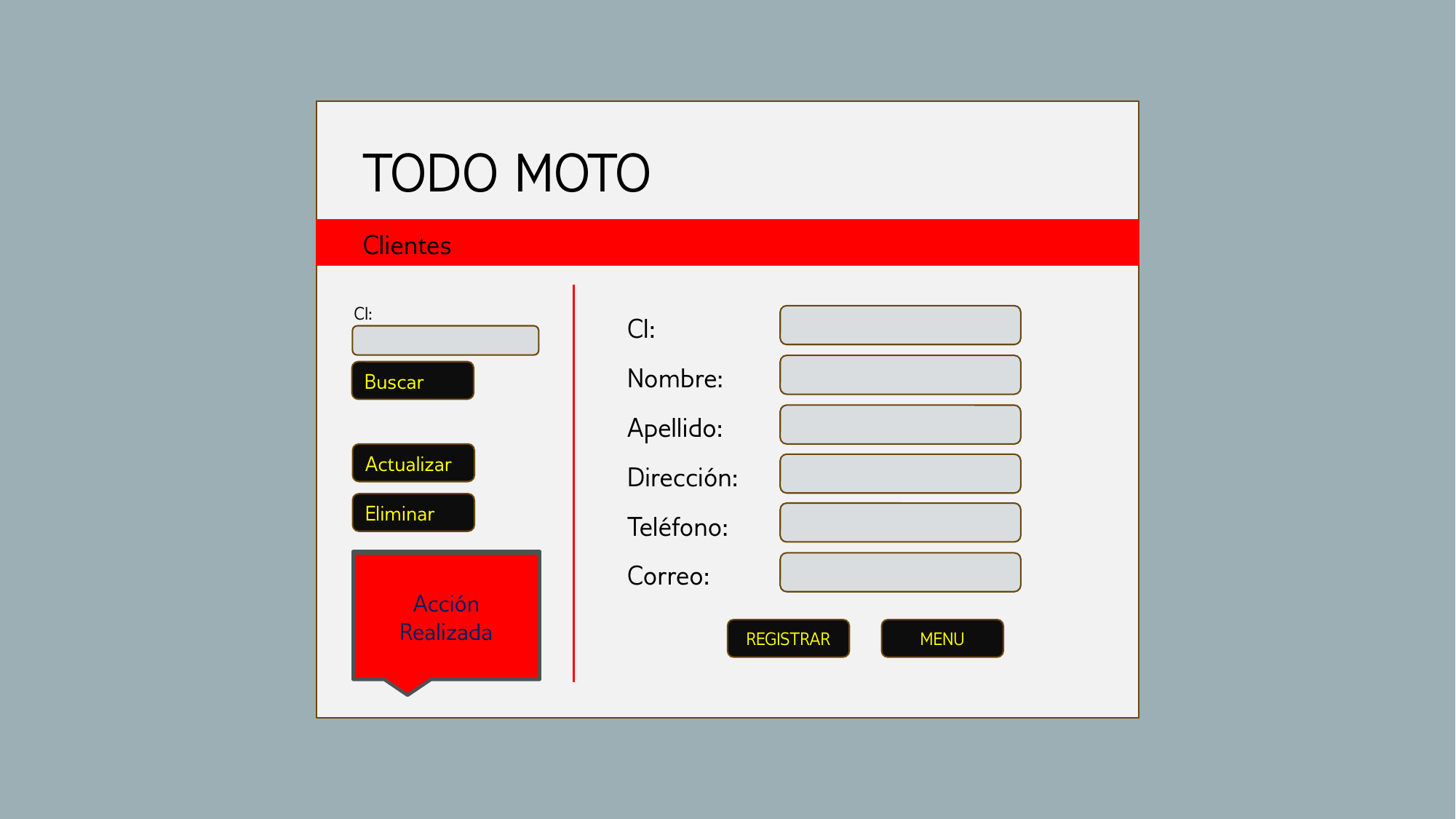

TODO MOTO

Clientes
CI:
CI:

Nombre:

Buscar
Apellido:

Actualizar
Dirección:

Eliminar
Teléfono:

Acción Realizada
Acción Realizada
Acción Realizada
Correo:

Acción Realizada
REGISTRAR
MENU